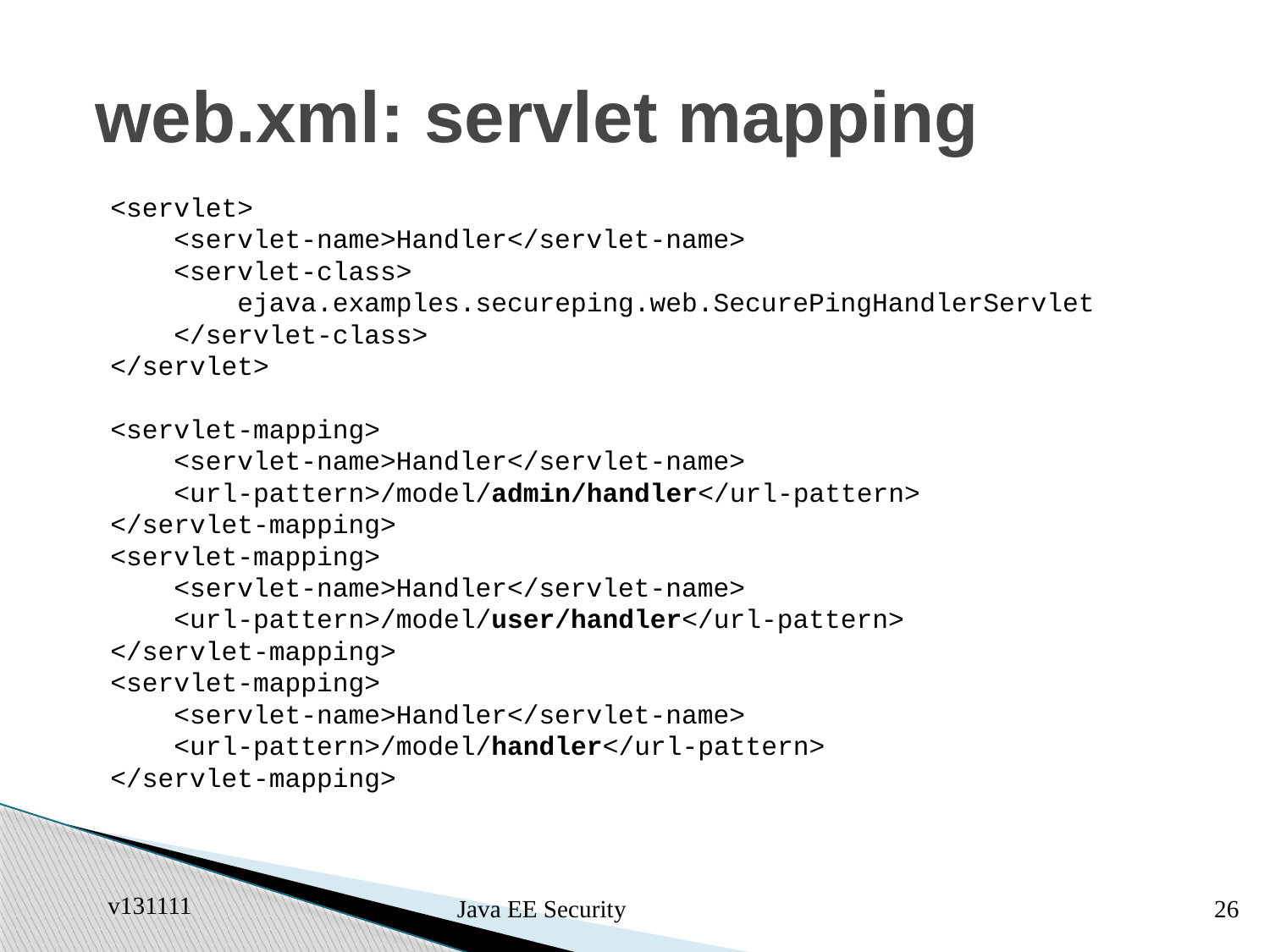

# web.xml: servlet mapping
<servlet>
    <servlet-name>Handler</servlet-name>
    <servlet-class>
        ejava.examples.secureping.web.SecurePingHandlerServlet
    </servlet-class>
</servlet>

<servlet-mapping>
    <servlet-name>Handler</servlet-name>
    <url-pattern>/model/admin/handler</url-pattern>
</servlet-mapping>
<servlet-mapping>
    <servlet-name>Handler</servlet-name>
    <url-pattern>/model/user/handler</url-pattern>
</servlet-mapping>
<servlet-mapping>
    <servlet-name>Handler</servlet-name>
    <url-pattern>/model/handler</url-pattern>
</servlet-mapping>
v131111
Java EE Security
26